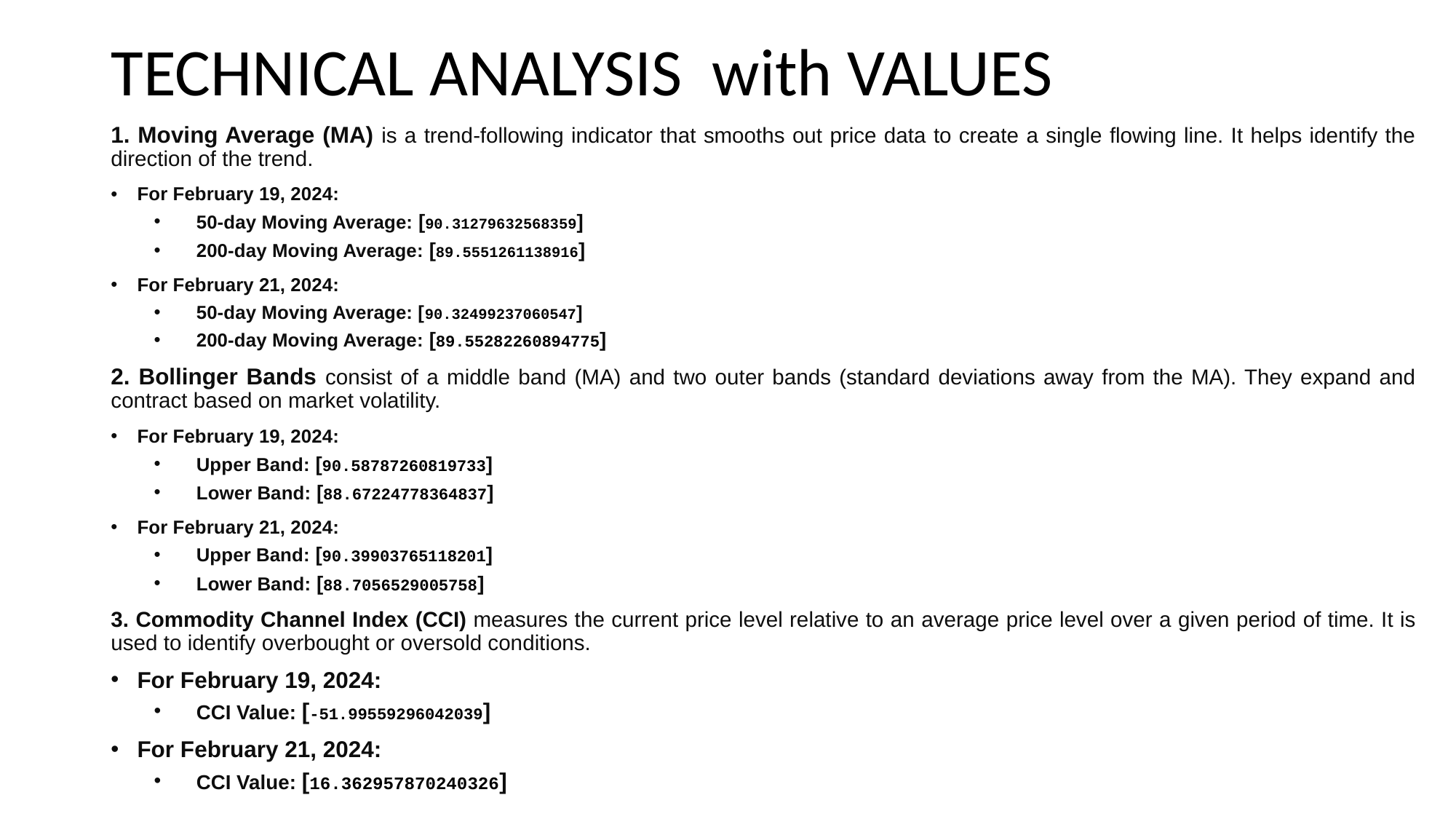

# TECHNICAL ANALYSIS  with VALUES
1. Moving Average (MA) is a trend-following indicator that smooths out price data to create a single flowing line. It helps identify the direction of the trend.
For February 19, 2024:
50-day Moving Average: [90.31279632568359]
200-day Moving Average: [89.5551261138916]
For February 21, 2024:
50-day Moving Average: [90.32499237060547]
200-day Moving Average: [89.55282260894775]
2. Bollinger Bands consist of a middle band (MA) and two outer bands (standard deviations away from the MA). They expand and contract based on market volatility.
For February 19, 2024:
Upper Band: [90.58787260819733]
Lower Band: [88.67224778364837]
For February 21, 2024:
Upper Band: [90.39903765118201]
Lower Band: [88.7056529005758]
3. Commodity Channel Index (CCI) measures the current price level relative to an average price level over a given period of time. It is used to identify overbought or oversold conditions.
For February 19, 2024:
CCI Value: [-51.99559296042039]
For February 21, 2024:
CCI Value: [16.362957870240326]